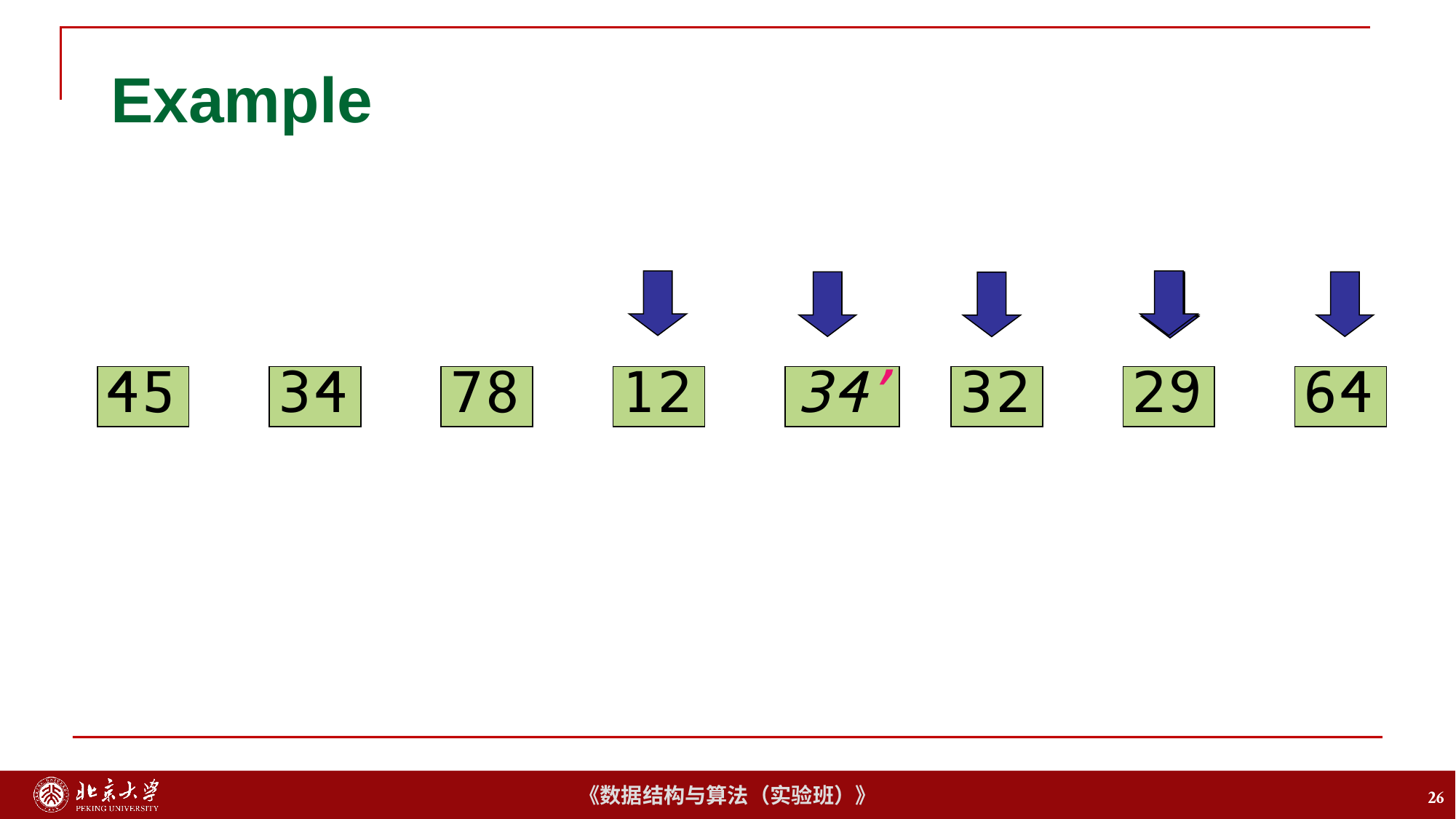

# Example

45
34
78
12
34’
32
29
64
26